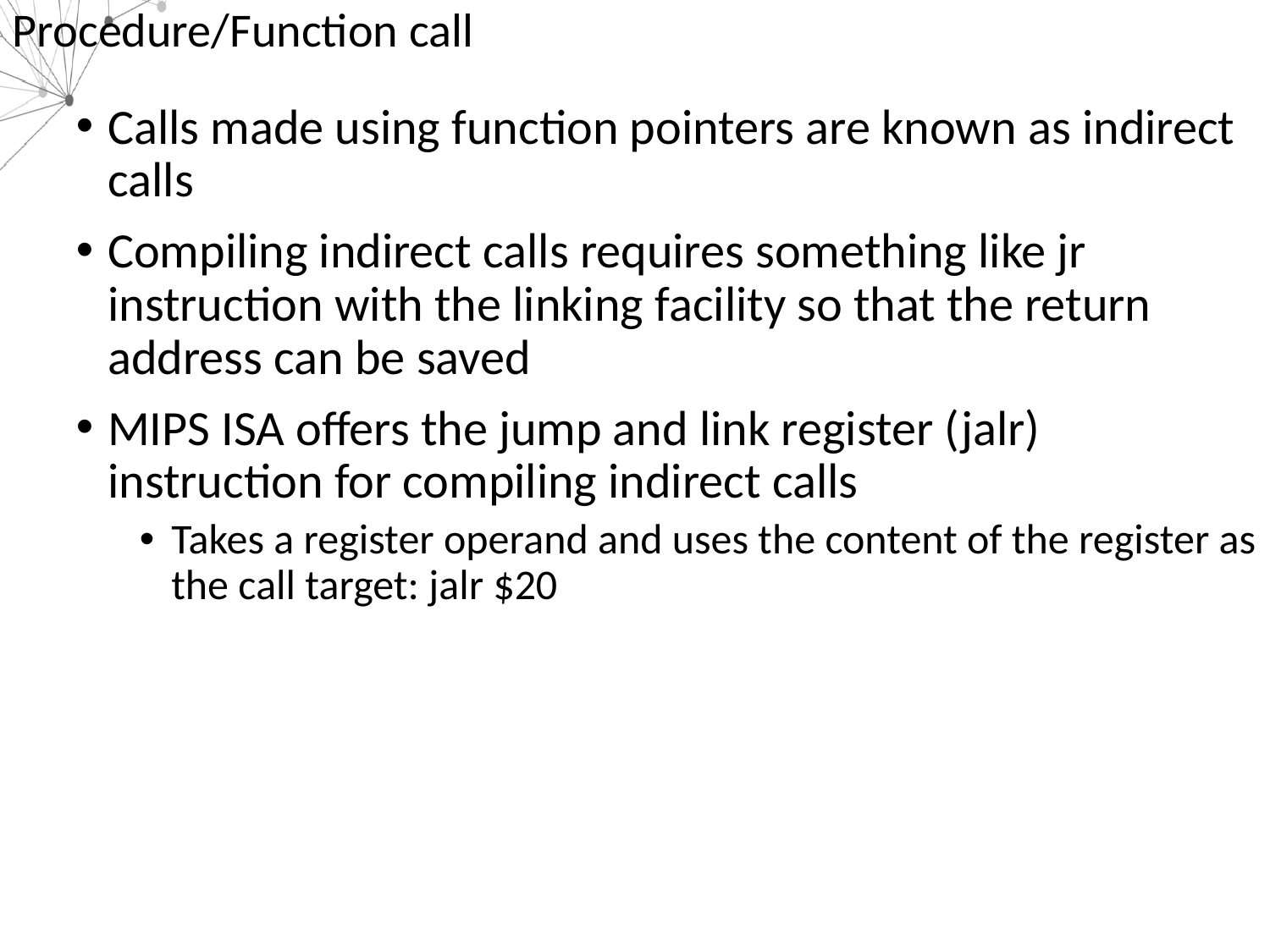

# Procedure/Function call
Calls made using function pointers are known as indirect calls
Compiling indirect calls requires something like jr instruction with the linking facility so that the return address can be saved
MIPS ISA offers the jump and link register (jalr) instruction for compiling indirect calls
Takes a register operand and uses the content of the register as the call target: jalr $20